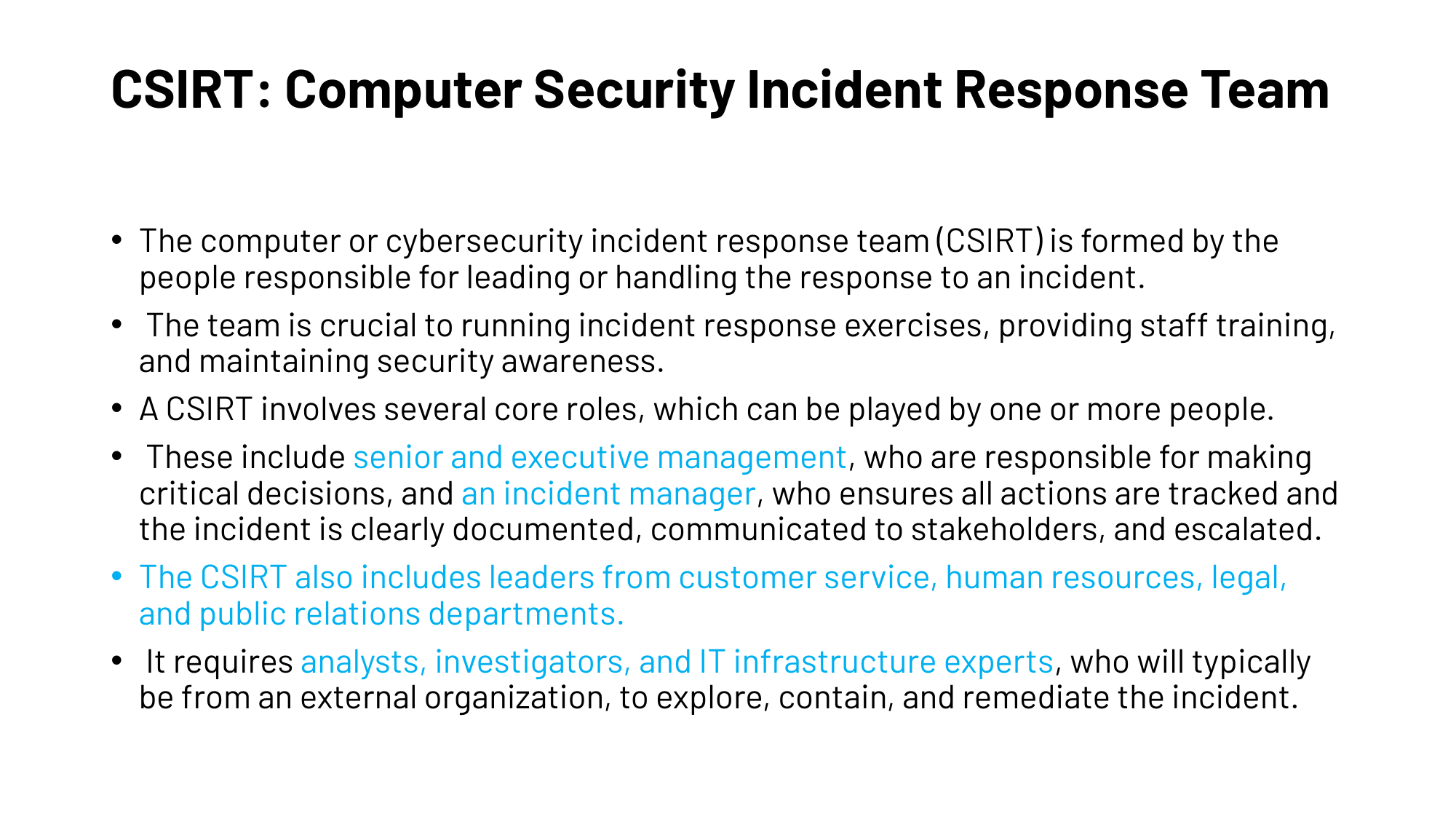

# CSIRT: Computer Security Incident Response Team
The computer or cybersecurity incident response team (CSIRT) is formed by the people responsible for leading or handling the response to an incident.
 The team is crucial to running incident response exercises, providing staff training, and maintaining security awareness.
A CSIRT involves several core roles, which can be played by one or more people.
 These include senior and executive management, who are responsible for making critical decisions, and an incident manager, who ensures all actions are tracked and the incident is clearly documented, communicated to stakeholders, and escalated.
The CSIRT also includes leaders from customer service, human resources, legal, and public relations departments.
 It requires analysts, investigators, and IT infrastructure experts, who will typically be from an external organization, to explore, contain, and remediate the incident.